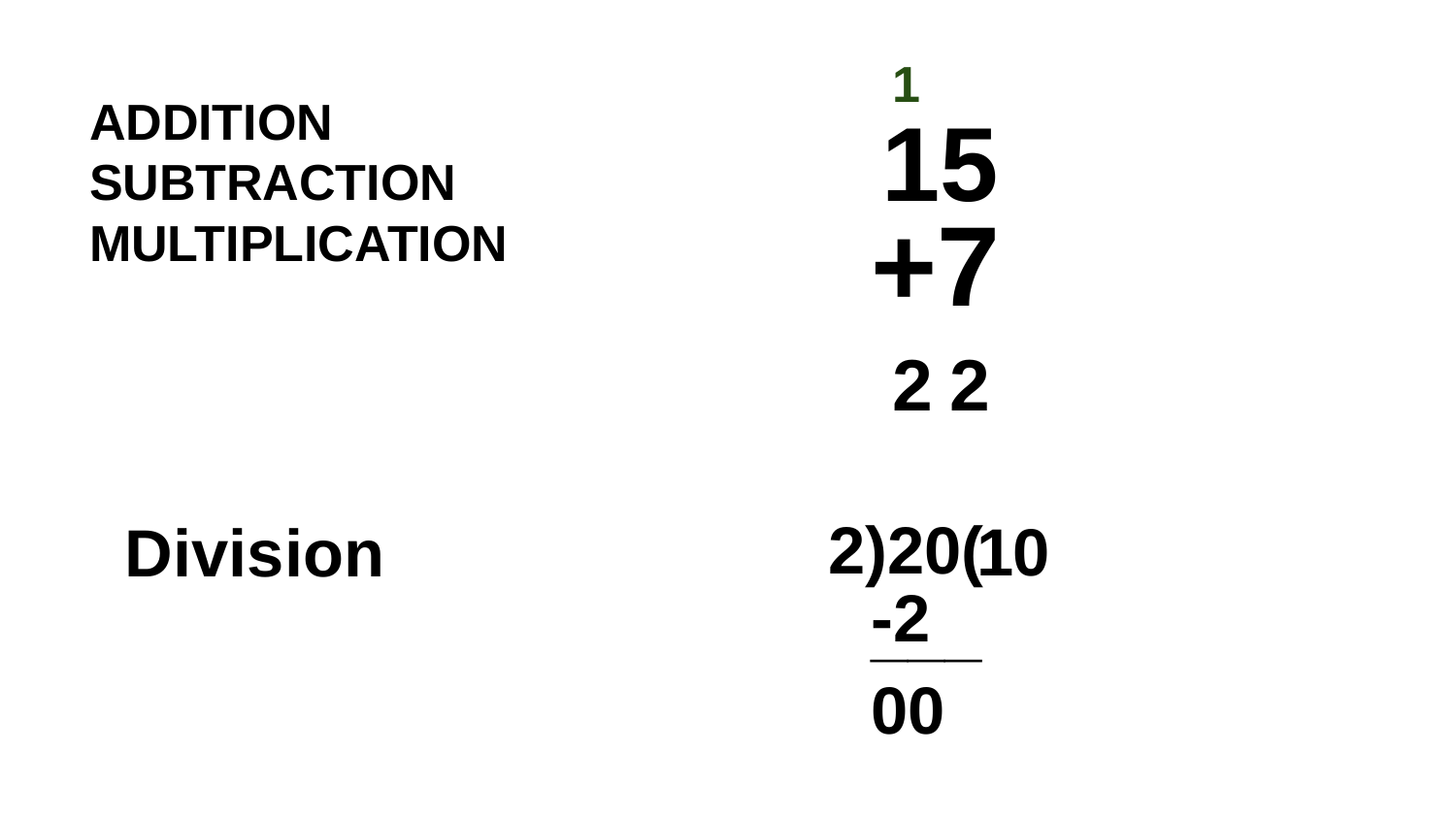

1
ADDITION
SUBTRACTION
MULTIPLICATION
15
+7
2

2
2)20(
1
0
Division
-2
___
00